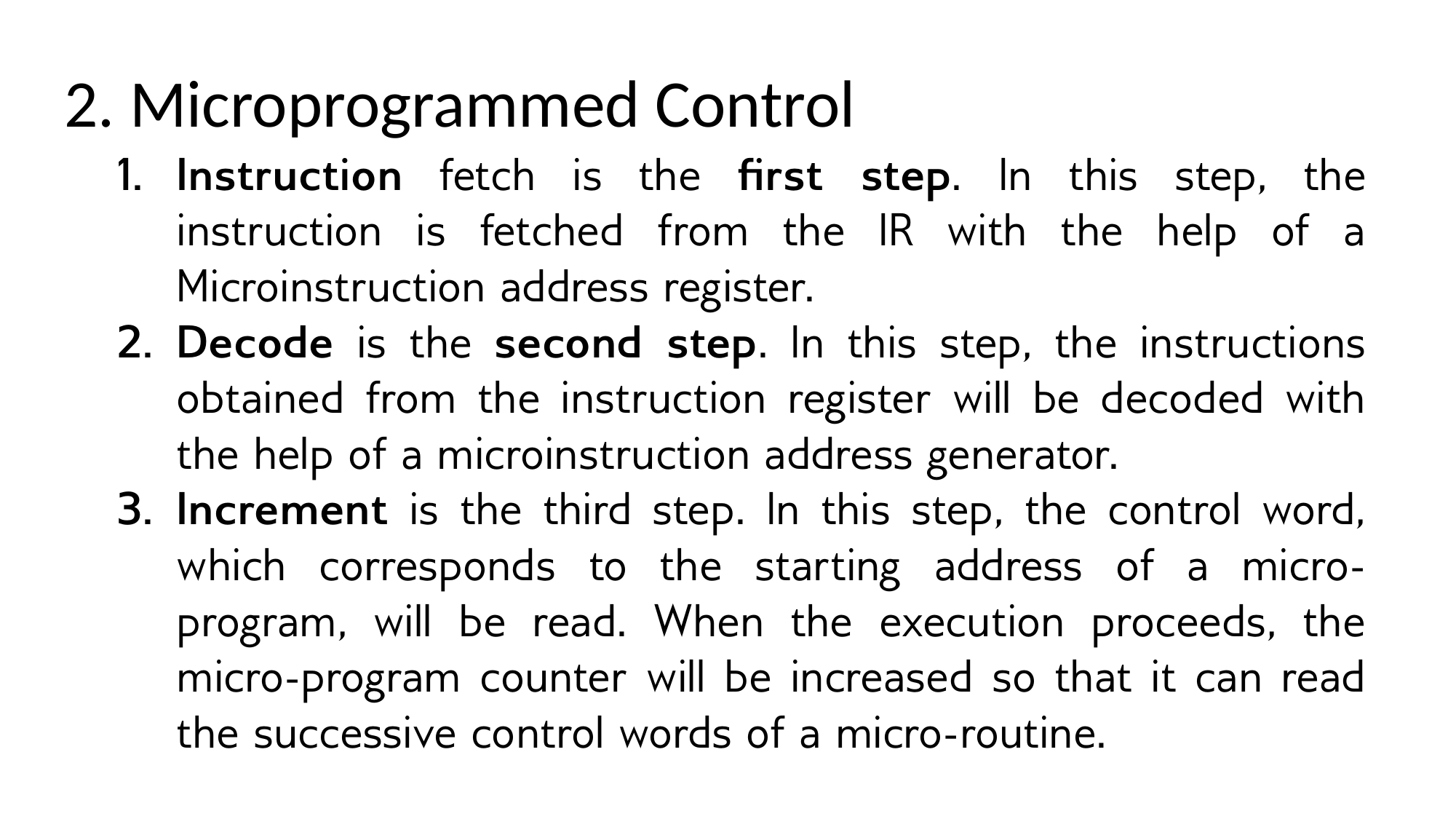

# 2. Microprogrammed Control
Instruction fetch is the first step. In this step, the instruction is fetched from the IR with the help of a Microinstruction address register.
Decode is the second step. In this step, the instructions obtained from the instruction register will be decoded with the help of a microinstruction address generator.
Increment is the third step. In this step, the control word, which corresponds to the starting address of a micro-program, will be read. When the execution proceeds, the micro-program counter will be increased so that it can read the successive control words of a micro-routine.